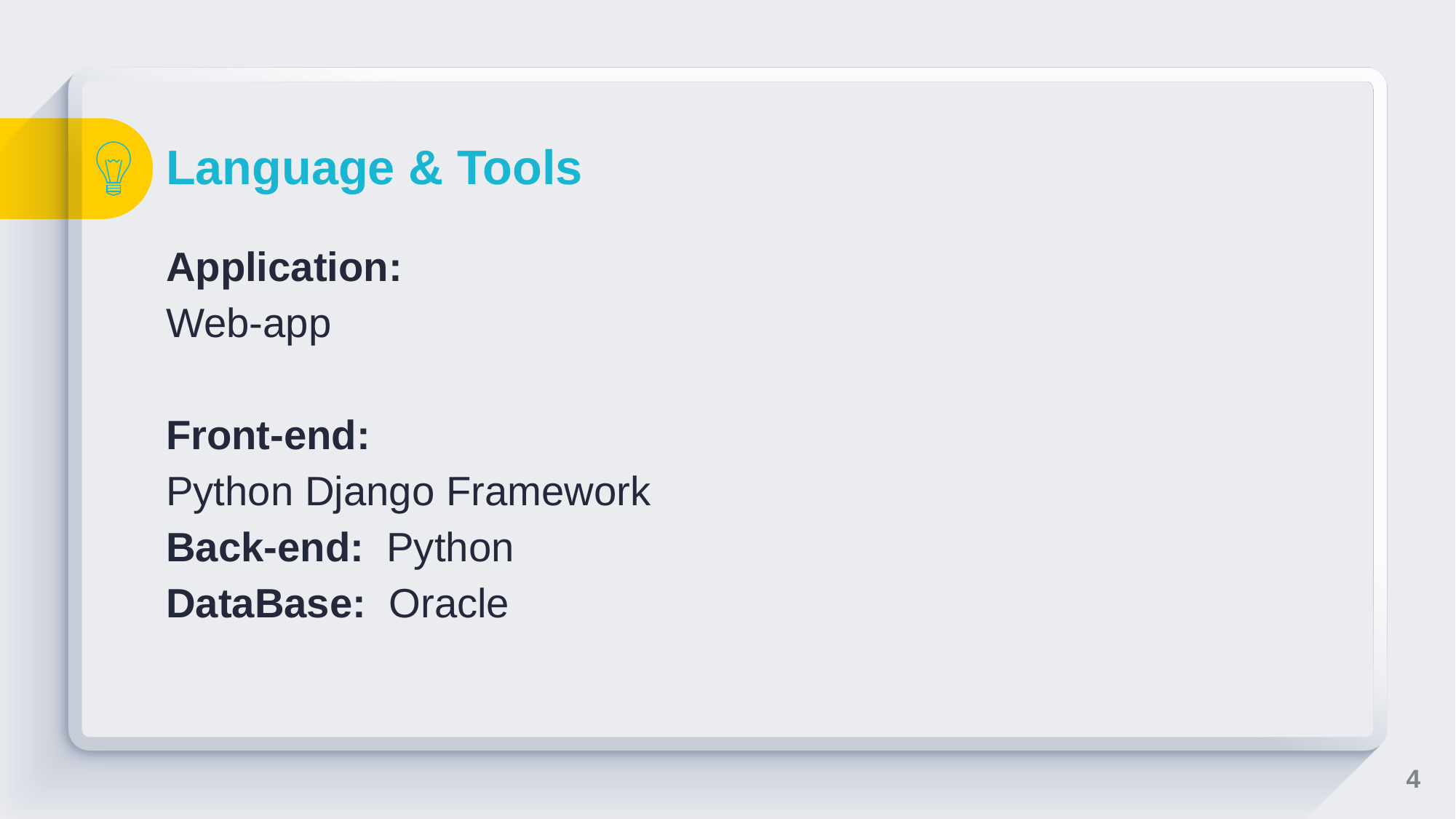

# Language & Tools

Application:
Web-app

Front-end:
Python Django Framework
Back-end:  Python
DataBase:  Oracle
4